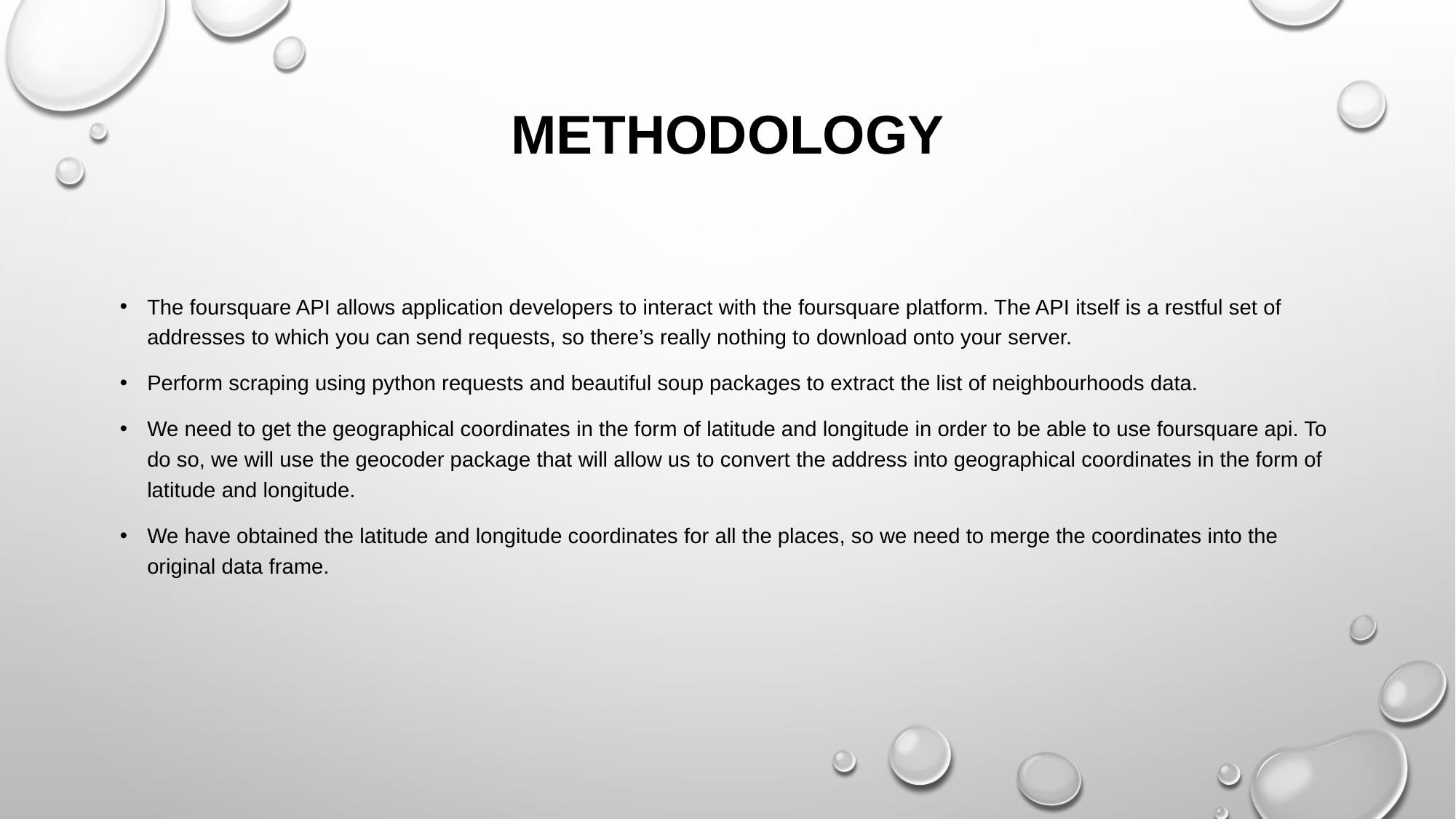

# Methodology
The foursquare API allows application developers to interact with the foursquare platform. The API itself is a restful set of addresses to which you can send requests, so there’s really nothing to download onto your server.
Perform scraping using python requests and beautiful soup packages to extract the list of neighbourhoods data.
We need to get the geographical coordinates in the form of latitude and longitude in order to be able to use foursquare api. To do so, we will use the geocoder package that will allow us to convert the address into geographical coordinates in the form of latitude and longitude.
We have obtained the latitude and longitude coordinates for all the places, so we need to merge the coordinates into the original data frame.